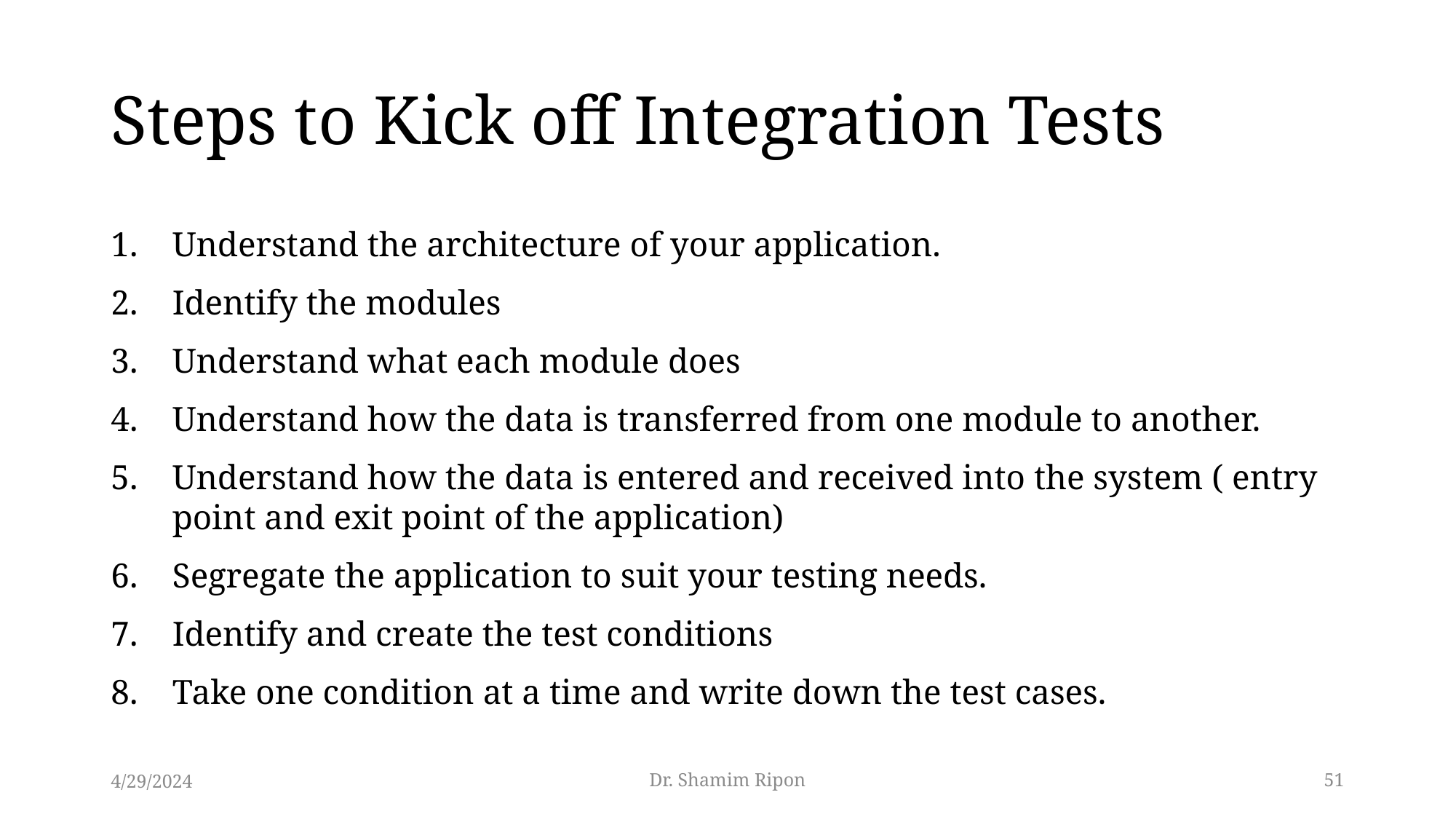

# Steps to Kick off Integration Tests
Understand the architecture of your application.
Identify the modules
Understand what each module does
Understand how the data is transferred from one module to another.
Understand how the data is entered and received into the system ( entry point and exit point of the application)
Segregate the application to suit your testing needs.
Identify and create the test conditions
Take one condition at a time and write down the test cases.

4/29/2024
Dr. Shamim Ripon
51